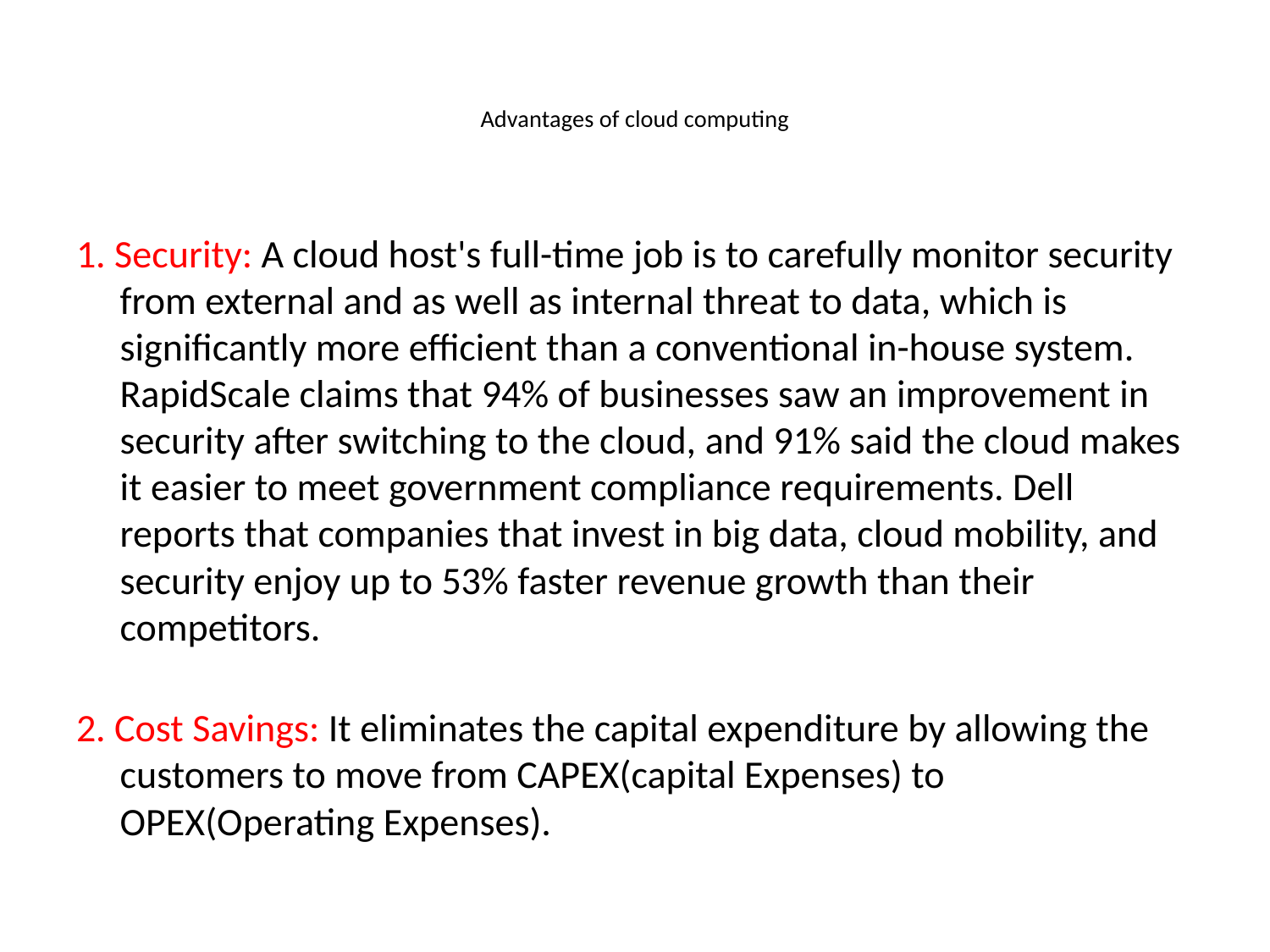

# Advantages of cloud computing
1. Security: A cloud host's full-time job is to carefully monitor security from external and as well as internal threat to data, which is significantly more efficient than a conventional in-house system.
RapidScale claims that 94% of businesses saw an improvement in security after switching to the cloud, and 91% said the cloud makes it easier to meet government compliance requirements. Dell reports that companies that invest in big data, cloud mobility, and security enjoy up to 53% faster revenue growth than their competitors.
2. Cost Savings: It eliminates the capital expenditure by allowing the customers to move from CAPEX(capital Expenses) to OPEX(Operating Expenses).